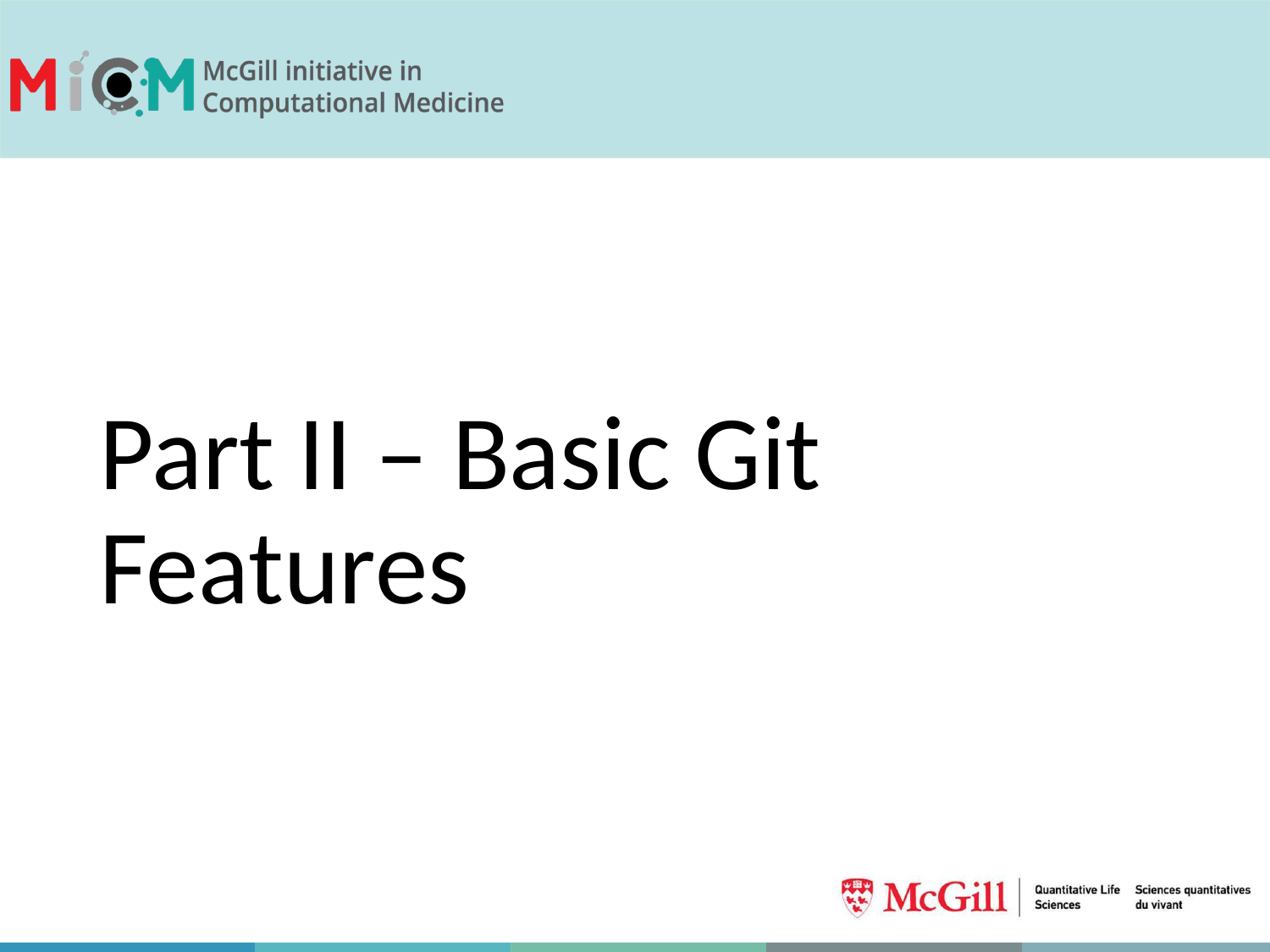

# Part II – Basic Git Features